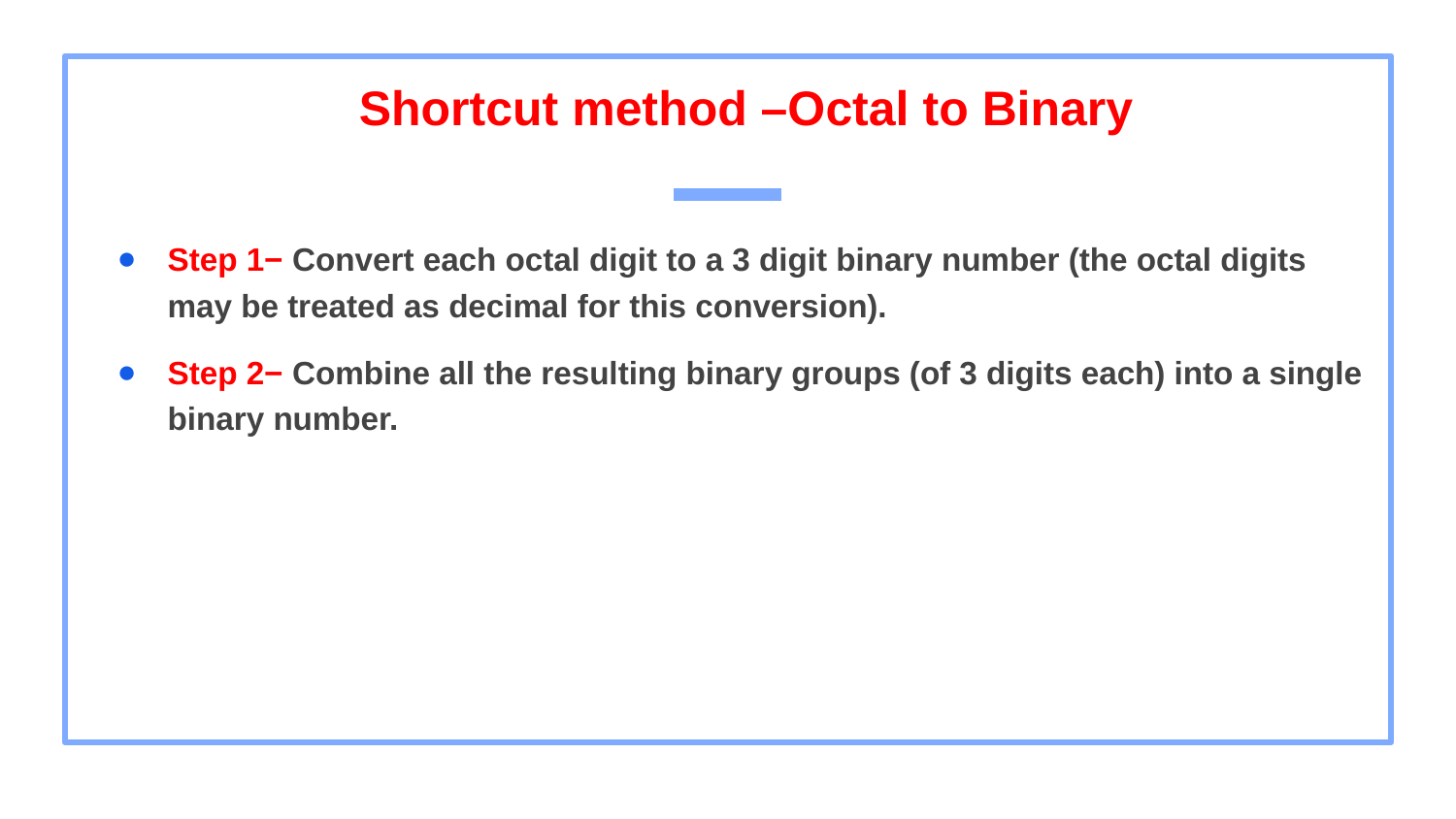

# Shortcut method –Octal to Binary
Step 1− Convert each octal digit to a 3 digit binary number (the octal digits may be treated as decimal for this conversion).
Step 2− Combine all the resulting binary groups (of 3 digits each) into a single binary number.